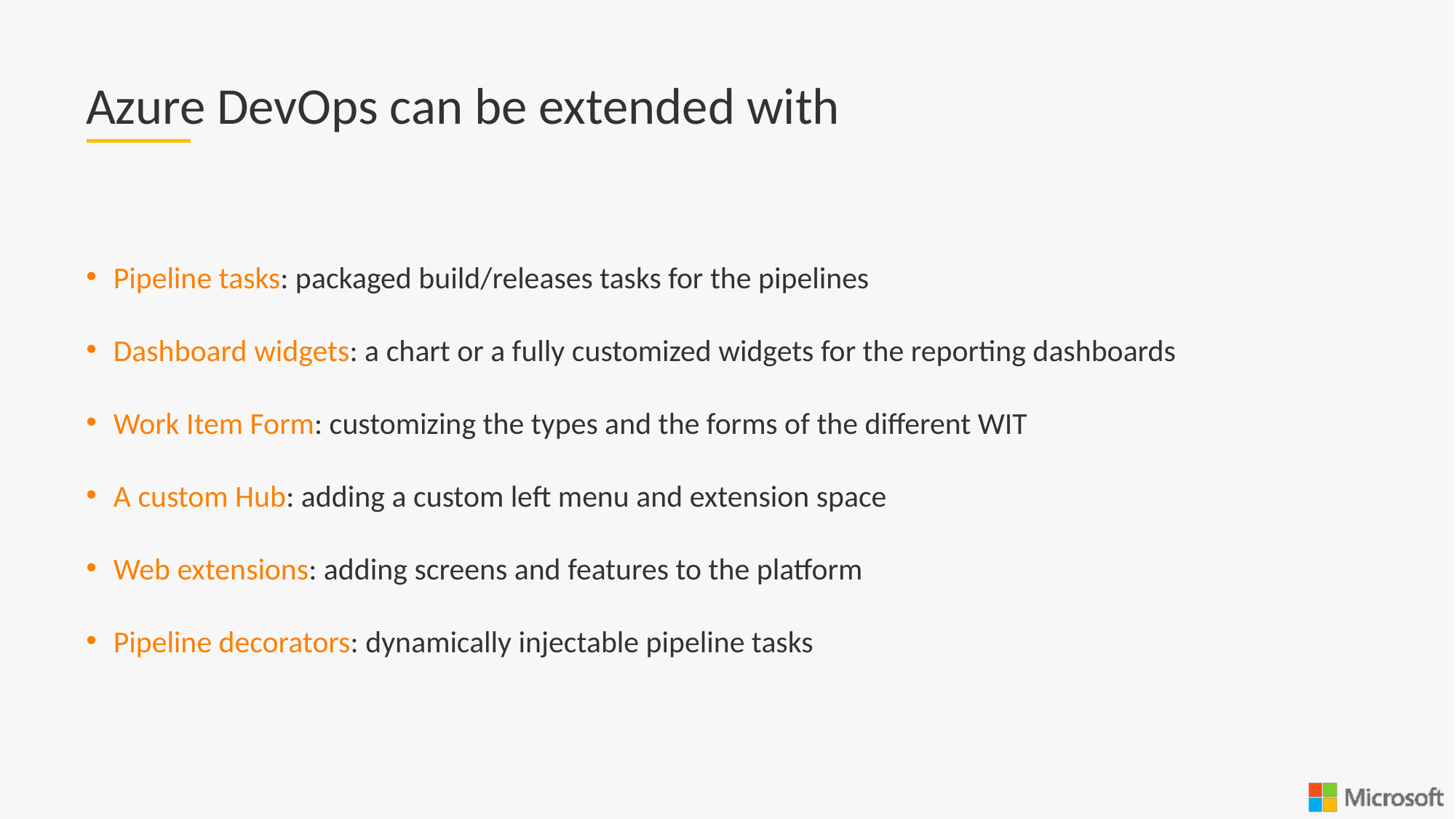

# Azure DevOps can be extended with
Pipeline tasks: packaged build/releases tasks for the pipelines
Dashboard widgets: a chart or a fully customized widgets for the reporting dashboards
Work Item Form: customizing the types and the forms of the different WIT
A custom Hub: adding a custom left menu and extension space
Web extensions: adding screens and features to the platform
Pipeline decorators: dynamically injectable pipeline tasks